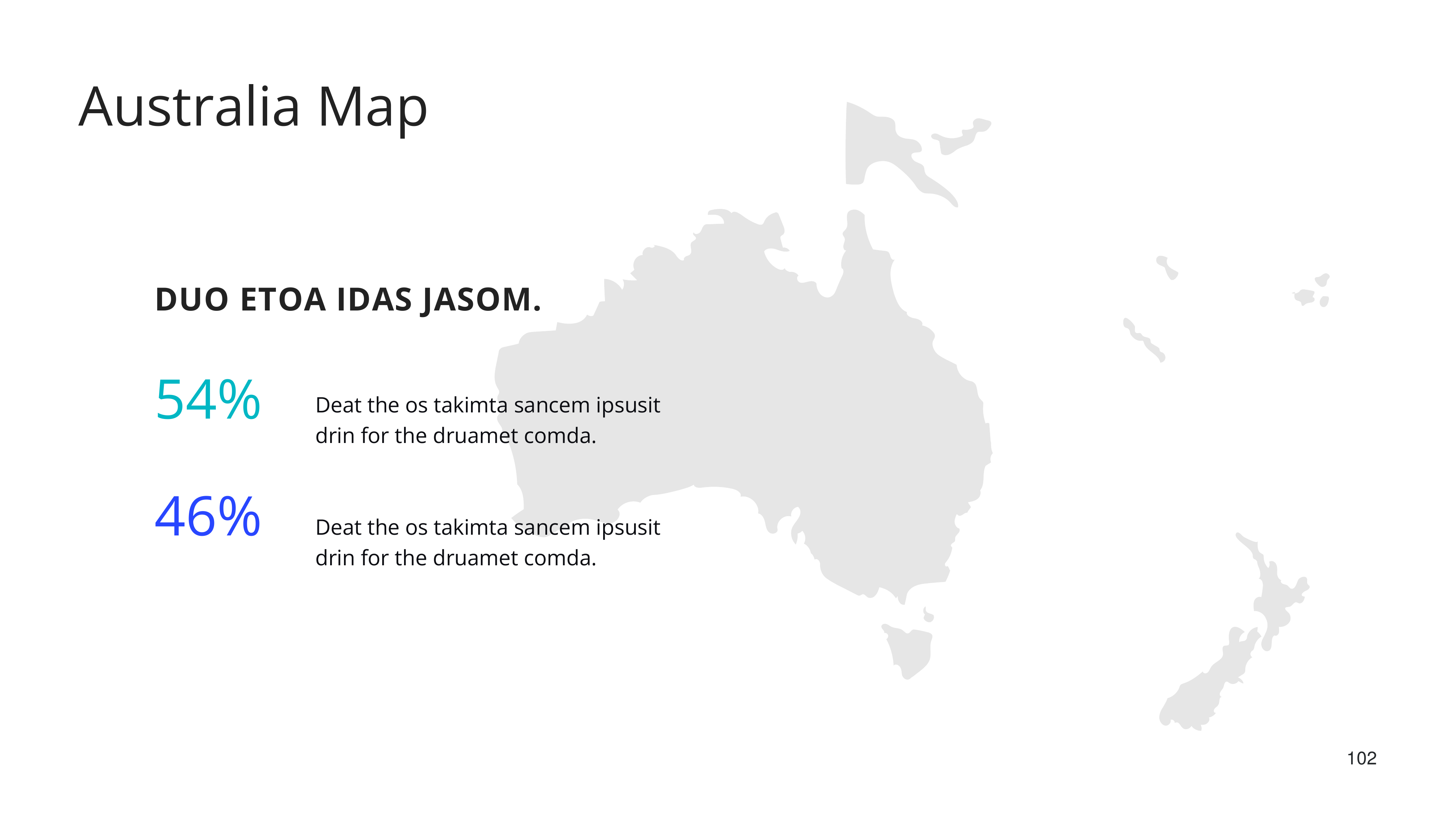

Australia Map

duo etoa Idas jasom.
54%
Deat the os takimta sancem ipsusit drin for the druamet comda.
46%
Deat the os takimta sancem ipsusit drin for the druamet comda.
102